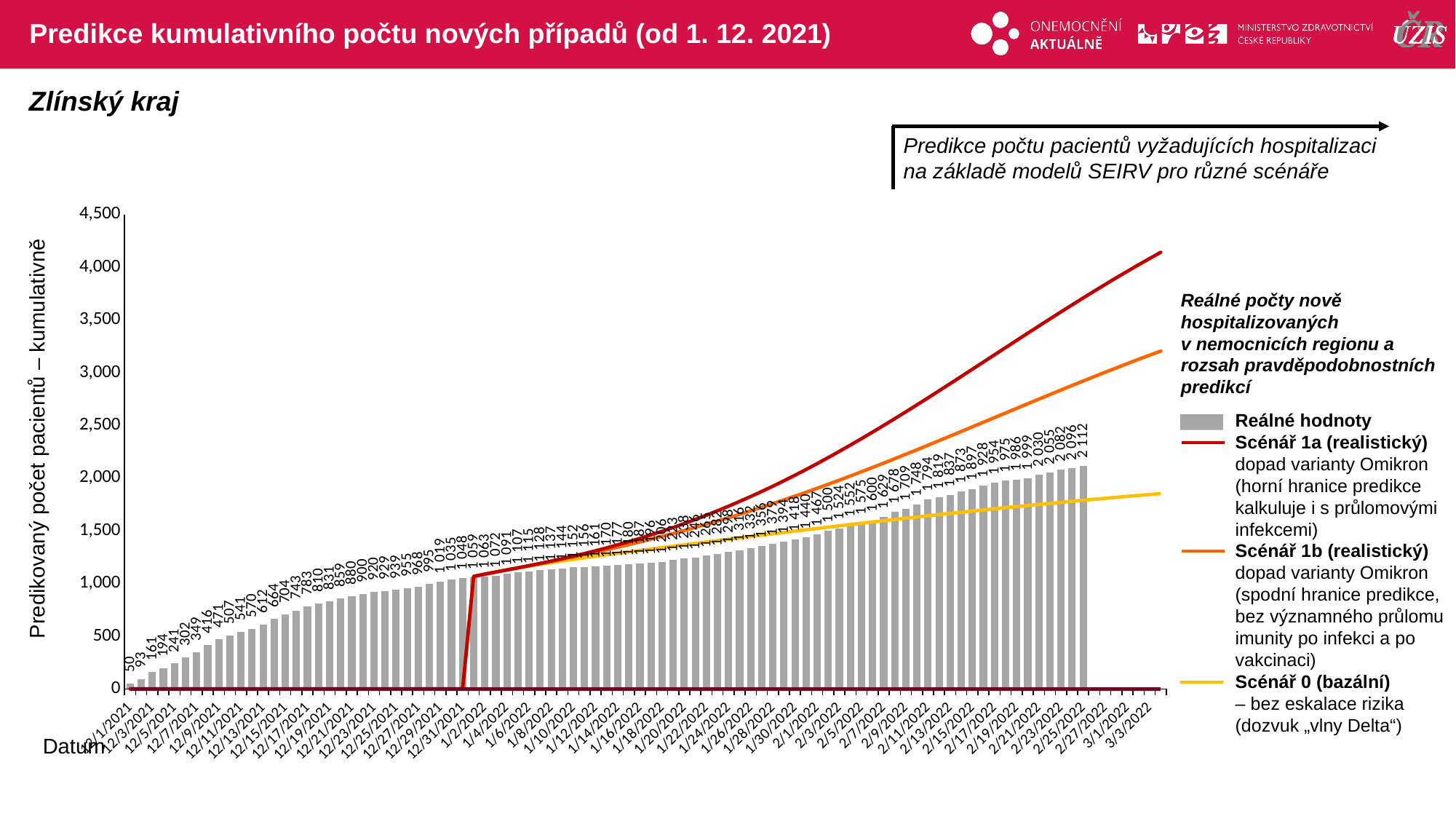

# Predikce kumulativního počtu nových případů (od 1. 12. 2021)
Zlínský kraj
Predikce počtu pacientů vyžadujících hospitalizaci na základě modelů SEIRV pro různé scénáře

### Chart

| Category |  |  |  |  |  |
|---|---|---|---|---|---|
| 44531 | 50.0 | None | None | None | None |
| 44532 | 93.0 | None | None | None | None |
| 44533 | 161.0 | None | None | None | None |
| 44534 | 194.0 | None | None | None | None |
| 44535 | 241.0 | None | None | None | None |
| 44536 | 302.0 | None | None | None | None |
| 44537 | 349.0 | None | None | None | None |
| 44538 | 416.0 | None | None | None | None |
| 44539 | 471.0 | None | None | None | None |
| 44540 | 507.0 | None | None | None | None |
| 44541 | 541.0 | None | None | None | None |
| 44542 | 570.0 | None | None | None | None |
| 44543 | 612.0 | None | None | None | None |
| 44544 | 664.0 | None | None | None | None |
| 44545 | 704.0 | None | None | None | None |
| 44546 | 743.0 | None | None | None | None |
| 44547 | 783.0 | None | None | None | None |
| 44548 | 810.0 | None | None | None | None |
| 44549 | 831.0 | None | None | None | None |
| 44550 | 859.0 | None | None | None | None |
| 44551 | 880.0 | None | None | None | None |
| 44552 | 900.0 | None | None | None | None |
| 44553 | 920.0 | None | None | None | None |
| 44554 | 929.0 | None | None | None | None |
| 44555 | 939.0 | None | None | None | None |
| 44556 | 955.0 | None | None | None | None |
| 44557 | 968.0 | None | None | None | None |
| 44558 | 995.0 | None | None | None | None |
| 44559 | 1019.0 | None | None | None | None |
| 44560 | 1035.0 | None | None | None | None |
| 44561 | 1048.0 | None | None | None | None |
| 44562 | 1059.0 | 1066.9701301936577 | 1066.9701301936577 | 1066.9701301936577 | None |
| 44563 | 1063.0 | 1088.0739166232427 | 1088.0739166232427 | 1088.0739166232427 | None |
| 44564 | 1072.0 | 1108.3354380570718 | 1108.3354380570718 | 1108.3354380570718 | None |
| 44565 | 1091.0 | 1127.7788532972088 | 1128.0624133858748 | 1128.3459734745406 | None |
| 44566 | 1107.0 | 1146.4283206935017 | 1147.8219627869835 | 1148.5329993031294 | None |
| 44567 | 1115.0 | 1164.3280929359448 | 1167.810404533211 | 1169.1778098219543 | None |
| 44568 | 1128.0 | 1181.5005100232456 | 1188.1145684912703 | 1190.4540647644505 | None |
| 44569 | 1137.0 | 1197.9678199747673 | 1208.8005427943058 | 1212.493940396891 | None |
| 44570 | 1144.0 | 1213.752126410812 | 1229.9250019607239 | 1235.410785756101 | None |
| 44571 | 1152.0 | 1228.8753416106683 | 1251.539289313586 | 1259.3072874881989 | None |
| 44572 | 1156.0 | 1243.5254492996546 | 1273.690420454486 | 1284.2774767963724 | None |
| 44573 | 1161.0 | 1257.8425497501228 | 1296.4207040458416 | 1310.4059710054573 | None |
| 44574 | 1170.0 | 1271.9124032282316 | 1319.765091604249 | 1337.7626731486455 | None |
| 44575 | 1177.0 | 1285.7900098627078 | 1343.7542875495337 | 1366.4089920655908 | None |
| 44576 | 1180.0 | 1299.5134571438043 | 1368.415161151483 | 1396.3986662958653 | None |
| 44577 | 1187.0 | 1313.1117645151758 | 1393.7708434108883 | 1427.7779578410452 | None |
| 44578 | 1196.0 | 1326.6082820172162 | 1419.8418337385879 | 1460.5878655228178 | None |
| 44579 | 1206.0 | 1340.0218855468765 | 1446.6461209136469 | 1494.8643668993093 | None |
| 44580 | 1223.0 | 1353.3671775780228 | 1474.199220585752 | 1530.6384932698973 | None |
| 44581 | 1238.0 | 1366.6532204111863 | 1502.514987846701 | 1567.9379548181685 | None |
| 44582 | 1246.0 | 1379.885712398335 | 1531.6042764873366 | 1606.7844591258113 | None |
| 44583 | 1265.0 | 1393.0675805032943 | 1561.4755004774263 | 1647.194834132362 | None |
| 44584 | 1282.0 | 1406.1993420584358 | 1592.1345763396716 | 1689.1809128832283 | None |
| 44585 | 1298.0 | 1419.2800201817815 | 1623.5849801126778 | 1732.7496474556124 | None |
| 44586 | 1316.0 | 1432.3074518157161 | 1655.82769573981 | 1777.9030057362522 | None |
| 44587 | 1332.0 | 1445.278547215753 | 1688.861078798687 | 1824.63769888038 | None |
| 44588 | 1356.0 | 1458.1899658581353 | 1722.6808107897002 | 1872.9450898887778 | None |
| 44589 | 1379.0 | 1471.037500599157 | 1757.2793965537883 | 1922.8101884433297 | None |
| 44590 | 1394.0 | 1483.8165773815037 | 1792.6461550040103 | 1974.2116323701475 | None |
| 44591 | 1418.0 | 1496.5223857550543 | 1828.7675543212476 | 2027.1223580309957 | None |
| 44592 | 1440.0 | 1509.1500649263062 | 1865.6267709213894 | 2081.5087182576526 | None |
| 44593 | 1467.0 | 1521.6948081661708 | 1903.2033896509872 | 2137.3298827432222 | None |
| 44594 | 1500.0 | 1534.151911379105 | 1941.4738041142373 | 2194.5386386960936 | None |
| 44595 | 1524.0 | 1546.5168703174363 | 1980.4110641035386 | 2253.081085701072 | None |
| 44596 | 1552.0 | 1558.7851713503737 | 2019.984608862245 | 2312.8961022448566 | None |
| 44597 | 1575.0 | 1570.9523725710612 | 2060.1604645986267 | 2373.9157407439952 | None |
| 44598 | 1600.0 | 1583.0143804050738 | 2100.9014009044186 | 2436.065540381953 | None |
| 44599 | 1629.0 | 1594.9672450286025 | 2142.167088718077 | 2499.2648430356417 | None |
| 44600 | 1678.0 | 1606.807026939541 | 2183.914278056383 | 2563.427148738629 | None |
| 44601 | 1709.0 | 1618.530533241359 | 2226.0986227953235 | 2628.463765242884 | None |
| 44602 | 1748.0 | 1630.1351242507824 | 2268.674530015972 | 2694.2835067105525 | None |
| 44603 | 1794.0 | 1641.6183864427028 | 2311.594984607178 | 2760.7923429193384 | None |
| 44604 | 1819.0 | 1652.9781381891898 | 2354.811602972034 | 2827.893506675422 | None |
| 44605 | 1837.0 | 1664.2124307672857 | 2398.274811275162 | 2895.487850308051 | None |
| 44606 | 1873.0 | 1675.3195469824698 | 2441.934088392044 | 2963.474331568191 | None |
| 44607 | 1897.0 | 1686.2979967226195 | 2485.738235642424 | 3031.7505530953244 | None |
| 44608 | 1928.0 | 1697.1465070397342 | 2529.635650280738 | 3100.2133093983275 | None |
| 44609 | 1954.0 | 1707.8640076600025 | 2573.574594594497 | 3168.759125052218 | None |
| 44610 | 1975.0 | 1718.4496090506125 | 2617.5034446960494 | 3237.284752281695 | None |
| 44611 | 1986.0 | 1728.9025861139246 | 2661.370954418118 | 3305.687698752206 | None |
| 44612 | 1999.0 | 1739.2223632727998 | 2705.126516859496 | 3373.8667506613356 | None |
| 44613 | 2030.0 | 1749.4085006406228 | 2748.720419325759 | 3441.7224826202346 | None |
| 44614 | 2055.0 | 1759.4606828517549 | 2792.1040943294574 | 3509.1577596540055 | None |
| 44615 | 2082.0 | 1769.3787087336161 | 2835.230358296708 | 3576.0782146148845 | None |
| 44616 | 2096.0 | 1779.1624824247676 | 2878.053636752679 | 3642.392698553196 | None |
| 44617 | 2112.0 | 1788.8120067908787 | 2920.530177378795 | 3708.013706831806 | None |
| 44618 | None | 1798.3273751614365 | 2962.6182363110047 | 3772.8577517225963 | None |
| 44619 | None | 1807.7087650341684 | 3004.278247729536 | 3836.84570158603 | None |
| 44620 | None | 1816.9564324475061 | 3045.4729716802535 | 3899.903076513839 | None |
| 44621 | None | 1826.0707071949598 | 3086.1676200006245 | 3961.9603001809546 | None |
| 44622 | None | 1835.0519885114898 | 3126.3299589954436 | 4022.952905196966 | None |
| 44623 | None | 1843.9007411943517 | 3165.930388596464 | 4082.821691425381 | None |
| 44624 | None | 1852.6174924754175 | 3204.941999175766 | 4141.512839610358 | None |
|  | None | None | None | None | None |
|  | None | None | None | None | None |
Reálné počty nově hospitalizovaných v nemocnicích regionu a rozsah pravděpodobnostních predikcí
Reálné hodnoty
Scénář 1a (realistický)  dopad varianty Omikron (horní hranice predikce kalkuluje i s průlomovými infekcemi)
Scénář 1b (realistický)   dopad varianty Omikron (spodní hranice predikce, bez významného průlomu imunity po infekci a po vakcinaci)
Scénář 0 (bazální)
– bez eskalace rizika (dozvuk „vlny Delta“)

Predikovaný počet pacientů – kumulativně
Datum